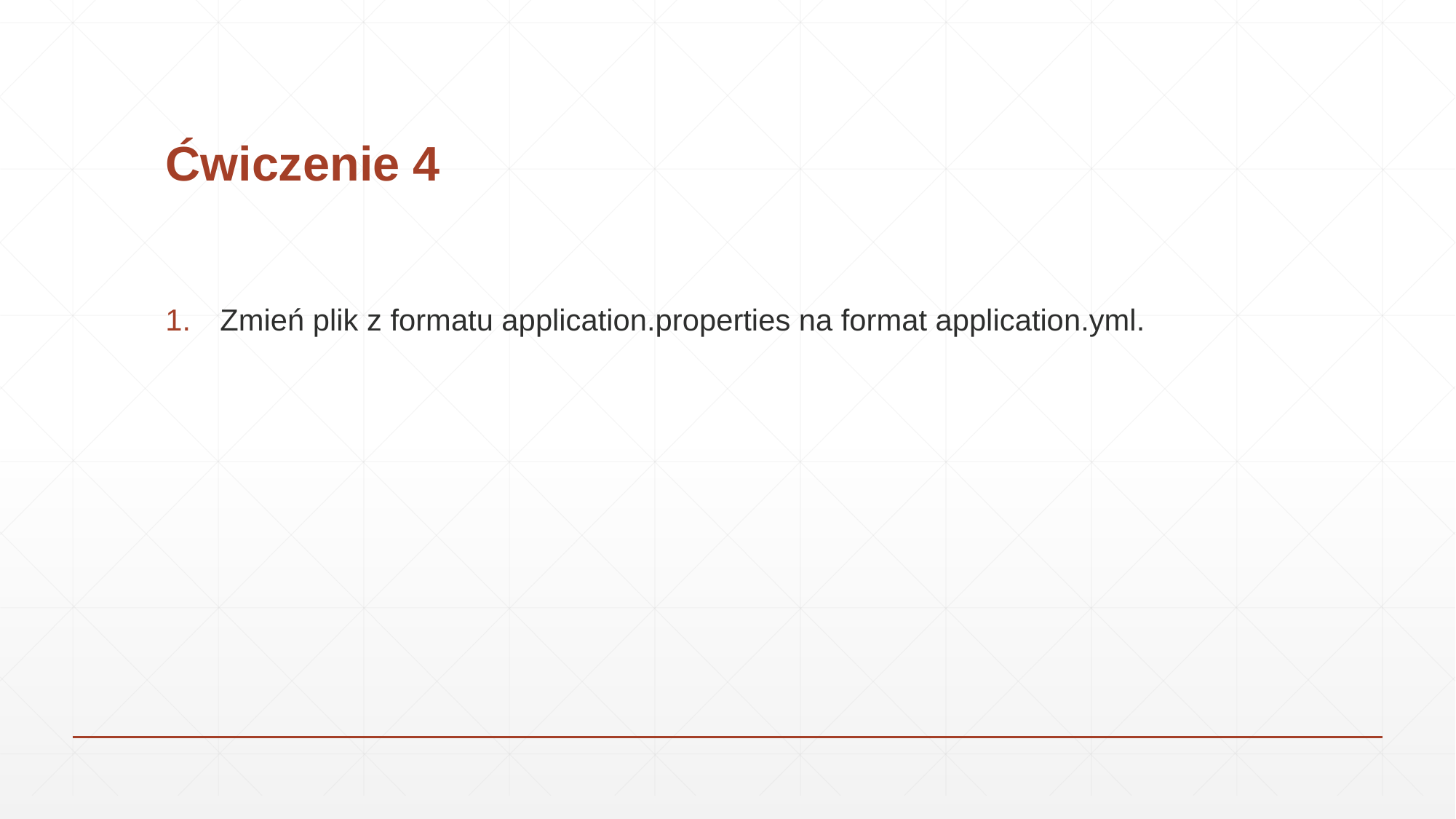

# Ćwiczenie 4
Zmień plik z formatu application.properties na format application.yml.